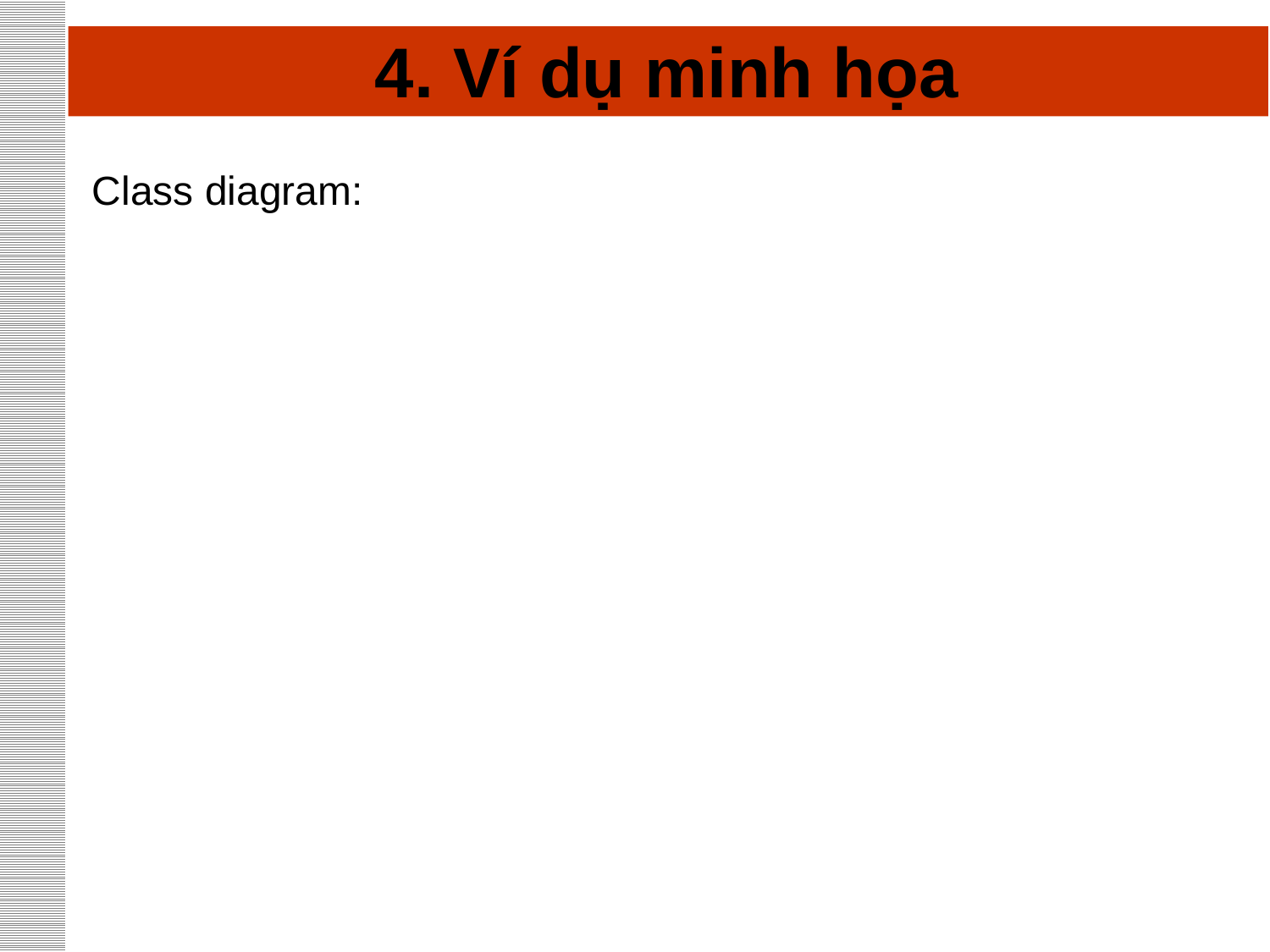

# 4. Ví dụ minh họa
Class diagram: